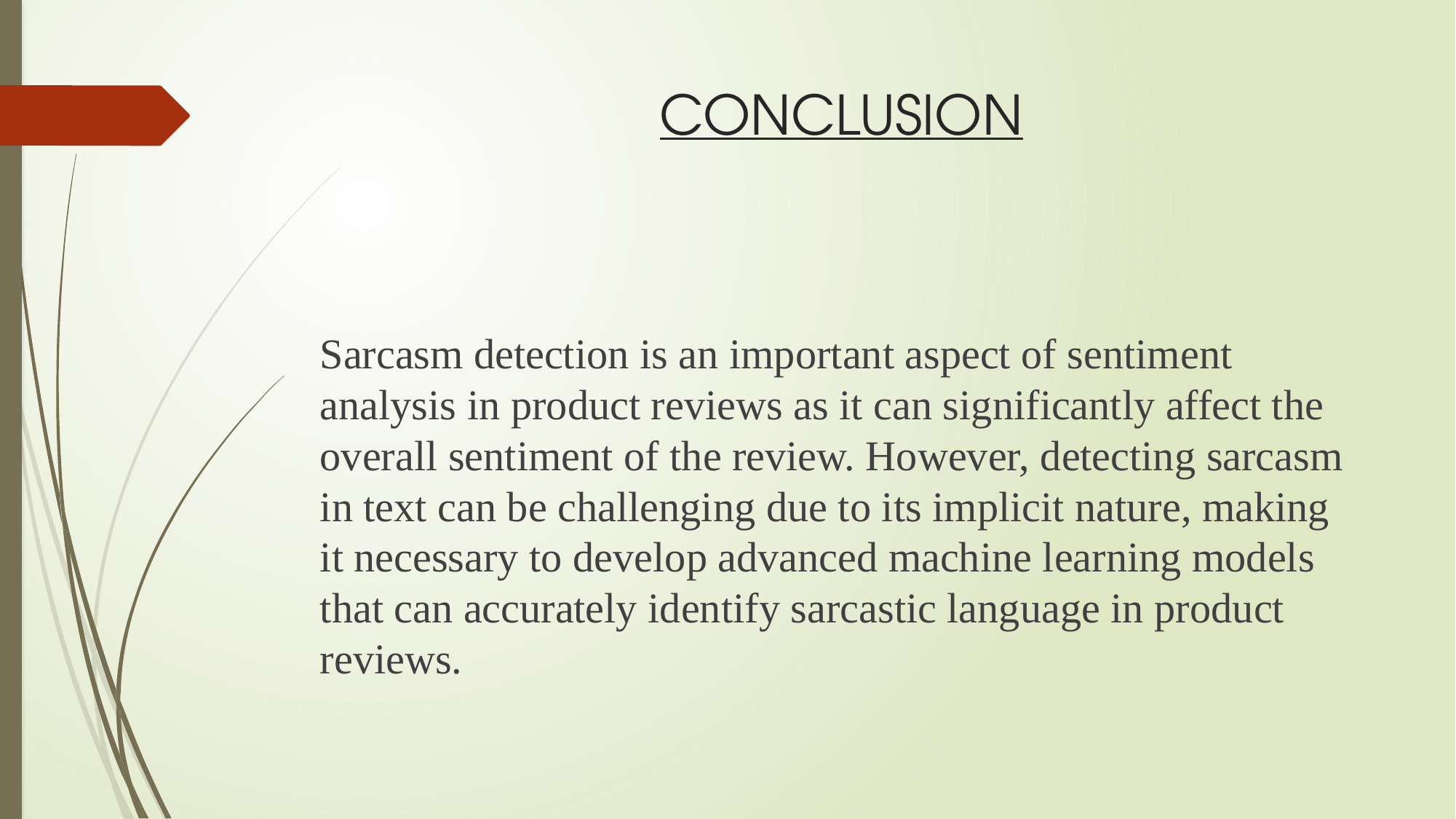

# CONCLUSION

Sarcasm detection is an important aspect of sentiment analysis in product reviews as it can significantly affect the overall sentiment of the review. However, detecting sarcasm in text can be challenging due to its implicit nature, making it necessary to develop advanced machine learning models that can accurately identify sarcastic language in product reviews.